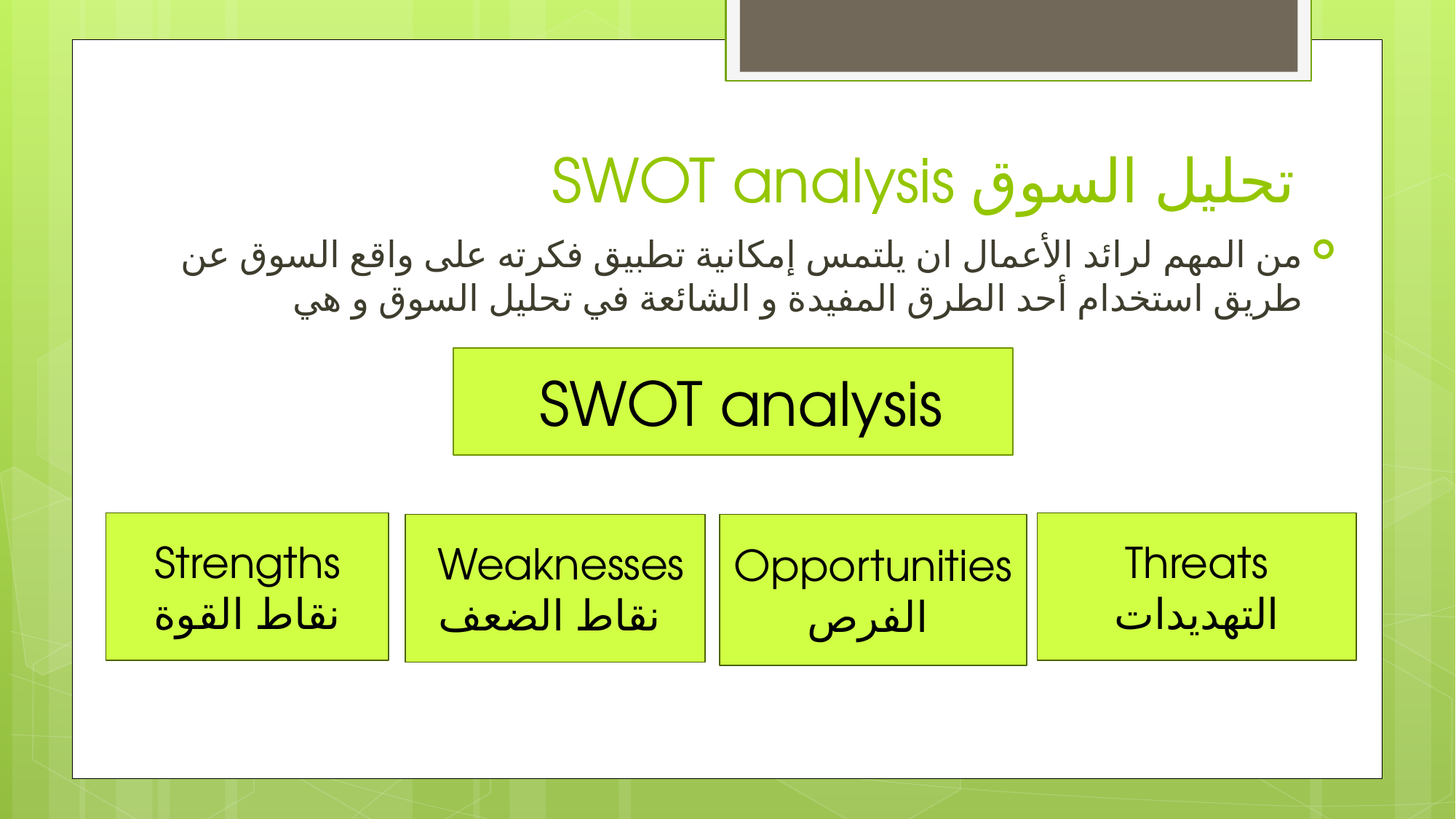

# تحليل السوق SWOT analysis
من المهم لرائد الأعمال ان يلتمس إمكانية تطبيق فكرته على واقع السوق عن طريق استخدام أحد الطرق المفيدة و الشائعة في تحليل السوق و هي

SWOT analysis
Strengths
نقاط القوة
Threats
التهديدات
Weaknesses
 نقاط الضعف
Opportunities
 الفرص